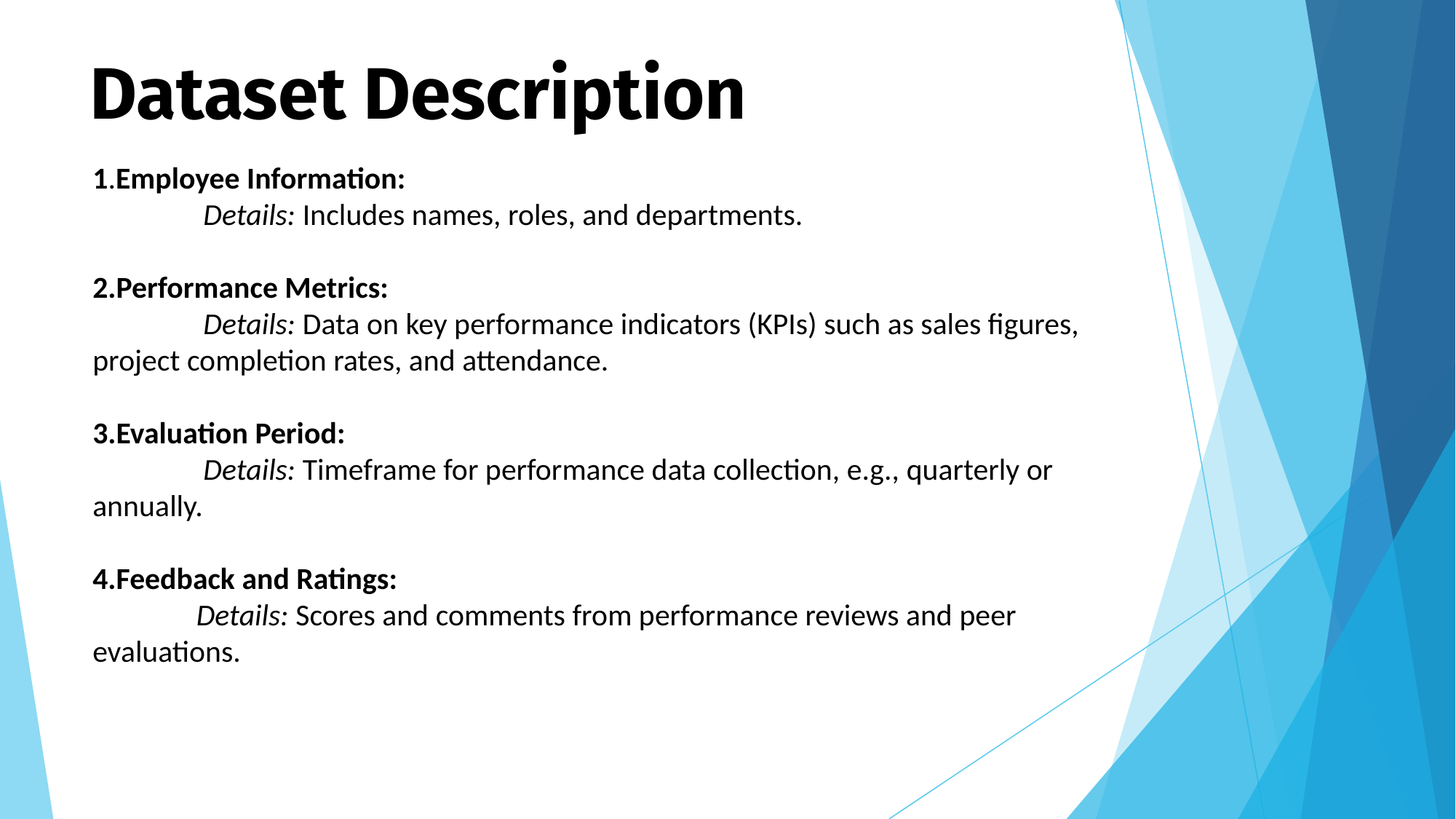

# Dataset Description
1.Employee Information:
                Details: Includes names, roles, and departments.

2.Performance Metrics:
                Details: Data on key performance indicators (KPIs) such as sales figures, project completion rates, and attendance.

3.Evaluation Period:
                Details: Timeframe for performance data collection, e.g., quarterly or annually.

4.Feedback and Ratings:
               Details: Scores and comments from performance reviews and peer evaluations.